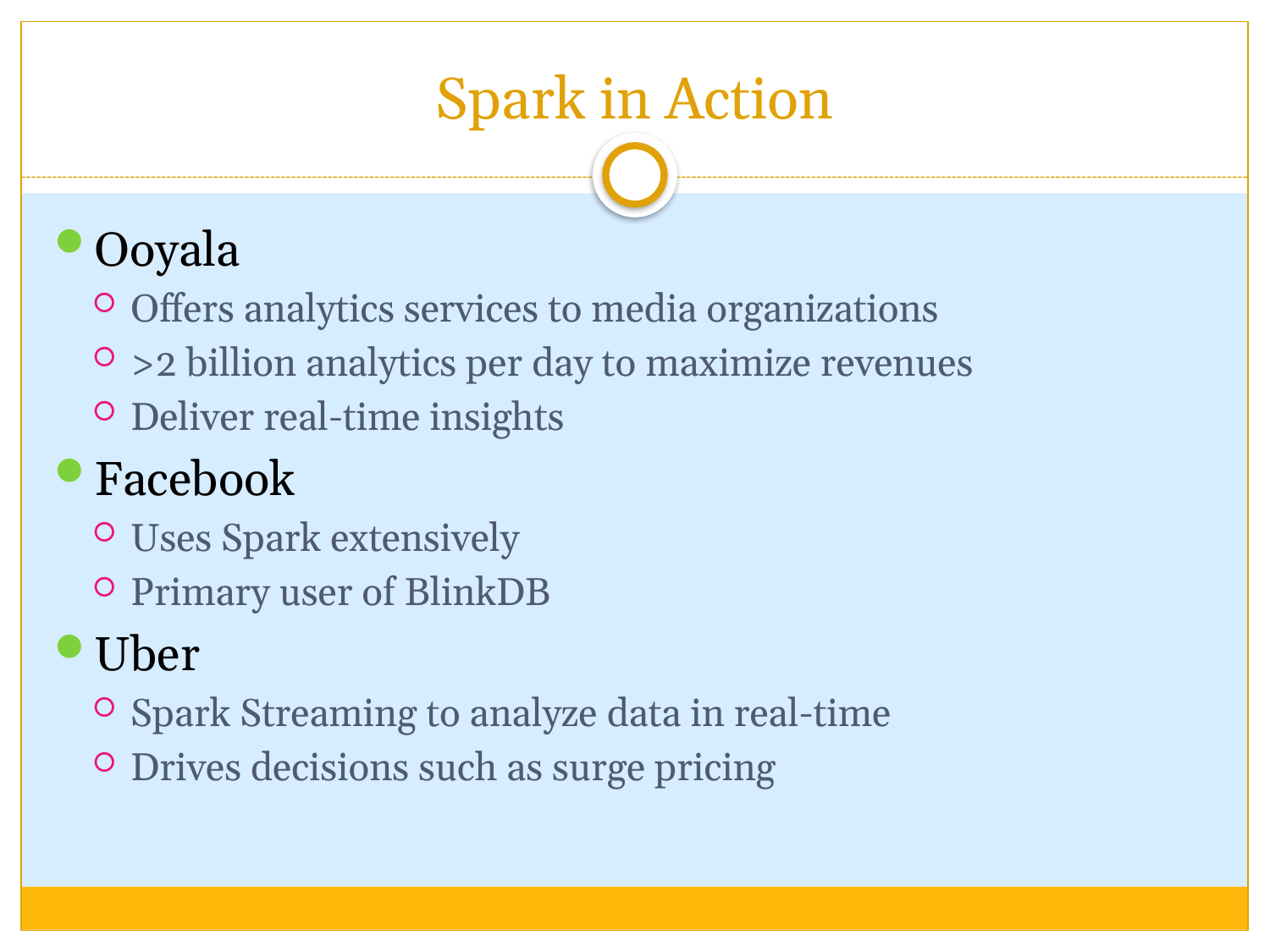

# Spark in Action
Ooyala
Offers analytics services to media organizations
>2 billion analytics per day to maximize revenues
Deliver real-time insights
Facebook
Uses Spark extensively
Primary user of BlinkDB
Uber
Spark Streaming to analyze data in real-time
Drives decisions such as surge pricing